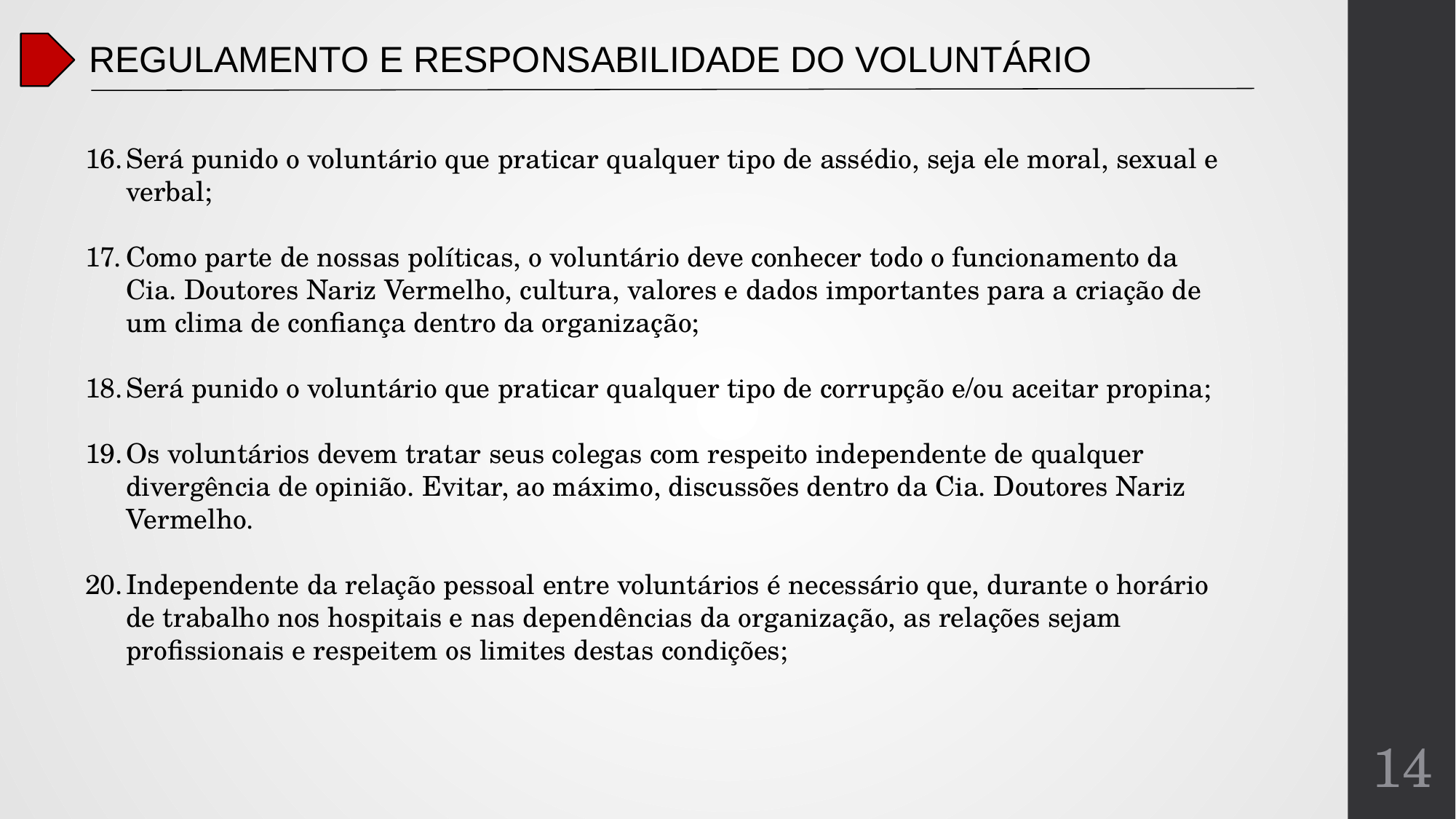

REGULAMENTO E RESPONSABILIDADE DO VOLUNTÁRIO

Será punido o voluntário que praticar qualquer tipo de assédio, seja ele moral, sexual e verbal;
Como parte de nossas políticas, o voluntário deve conhecer todo o funcionamento da Cia. Doutores Nariz Vermelho, cultura, valores e dados importantes para a criação de um clima de confiança dentro da organização;
Será punido o voluntário que praticar qualquer tipo de corrupção e/ou aceitar propina;
Os voluntários devem tratar seus colegas com respeito independente de qualquer divergência de opinião. Evitar, ao máximo, discussões dentro da Cia. Doutores Nariz Vermelho.
Independente da relação pessoal entre voluntários é necessário que, durante o horário de trabalho nos hospitais e nas dependências da organização, as relações sejam profissionais e respeitem os limites destas condições;
14